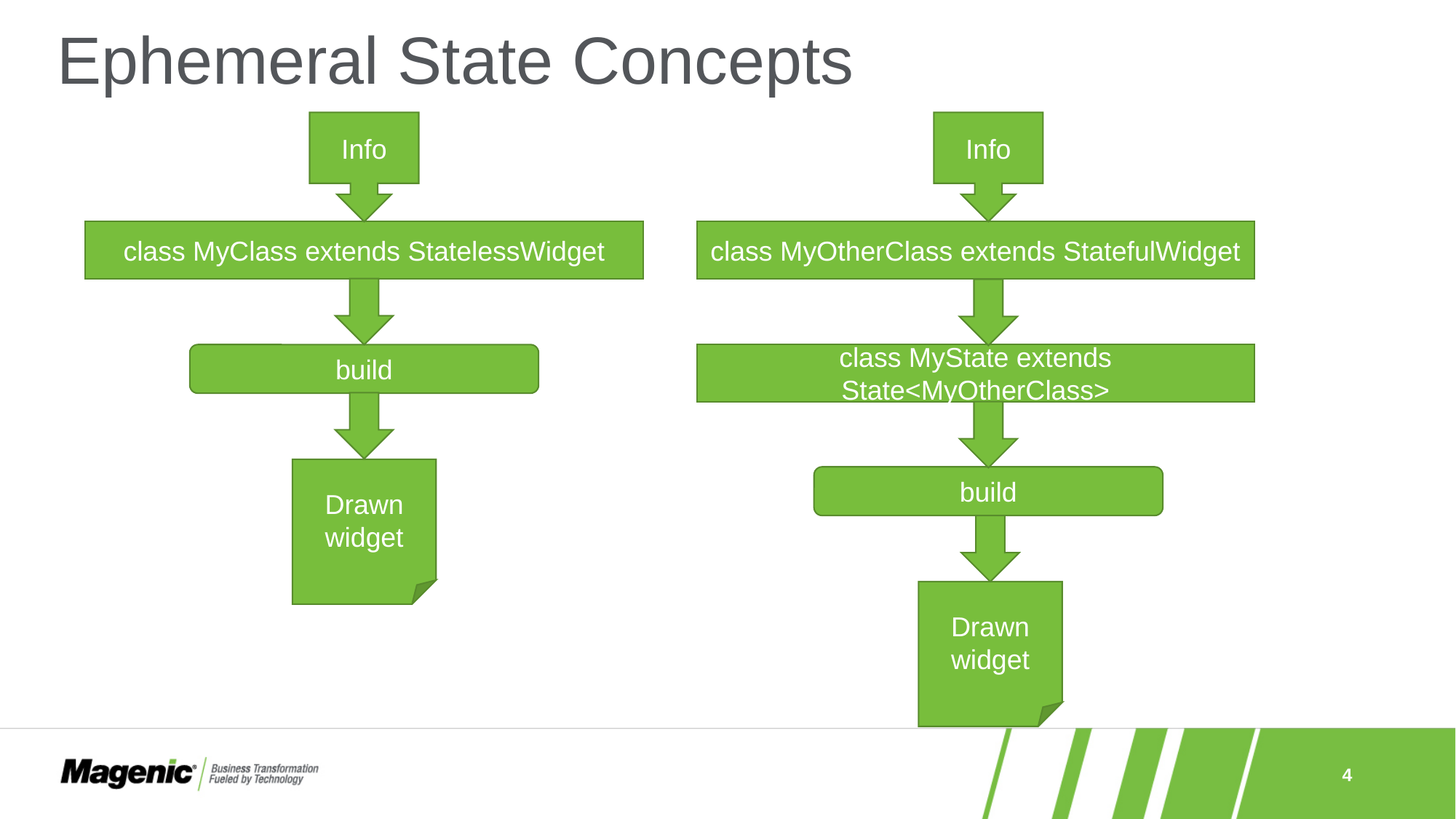

# Ephemeral State Concepts
Info
Info
class MyClass extends StatelessWidget
class MyOtherClass extends StatefulWidget

build
class MyState extends State<MyOtherClass>

Drawn widget
build

Drawn widget